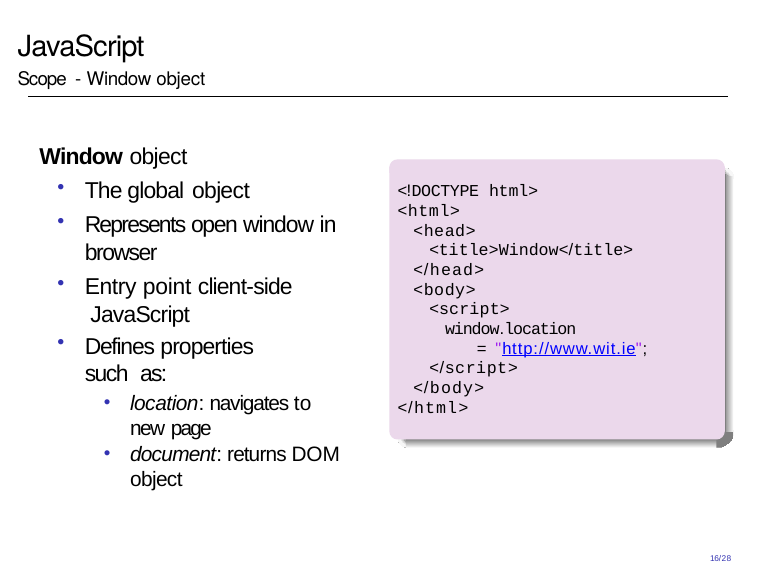

# JavaScript
Scope  - Window object
Window object
The global object
Represents open window in  browser
Entry point client-side  JavaScript
Defines properties such  as:
location: navigates to  new page
document: returns DOM  object

<!DOCTYPE html>
<html>
<head>
<title>Window</title>
</head>
<body>
<script>
window.location
= "http://www.wit.ie";
</script>
</body>
</html>

16/28